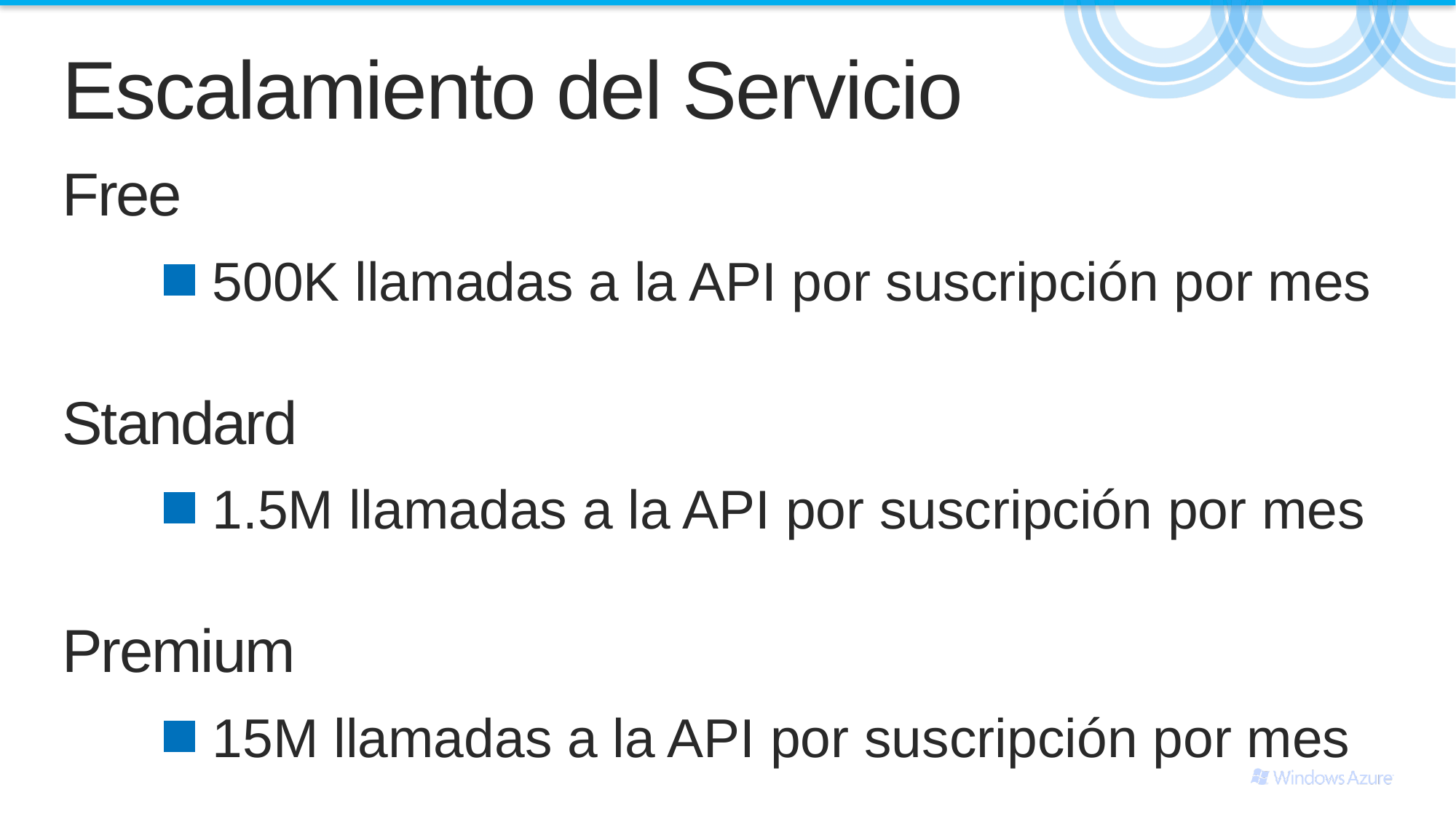

# Escalamiento del Servicio
Free
500K llamadas a la API por suscripción por mes

Standard
1.5M llamadas a la API por suscripción por mes

Premium
15M llamadas a la API por suscripción por mes